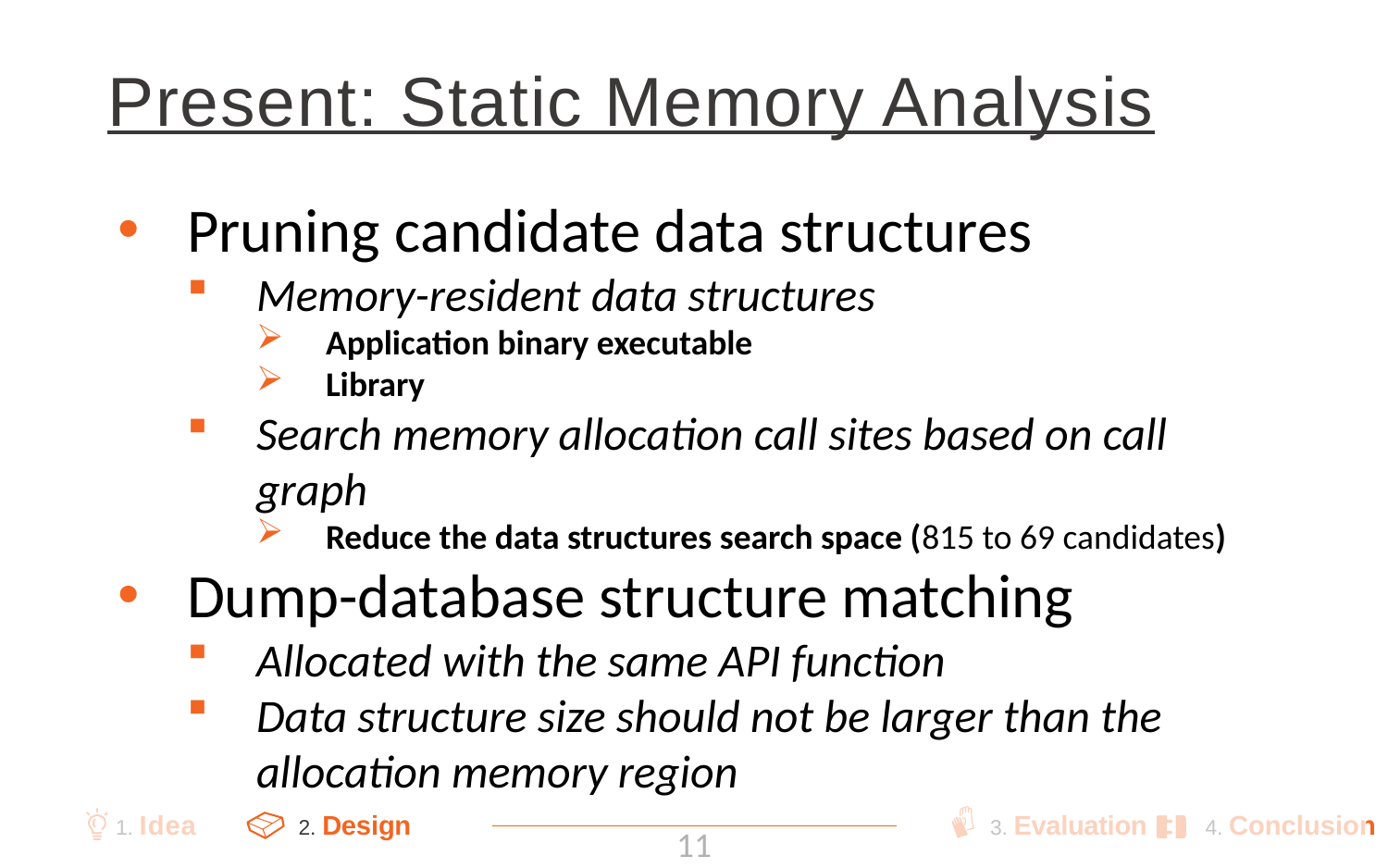

# Present: Static Memory Analysis
Pruning candidate data structures
Memory-resident data structures
Application binary executable
Library
Search memory allocation call sites based on call graph
Reduce the data structures search space (815 to 69 candidates)
Dump-database structure matching
Allocated with the same API function
Data structure size should not be larger than the allocation memory region

2. Design
3. Evaluation        4. Conclusion

1. Idea

11